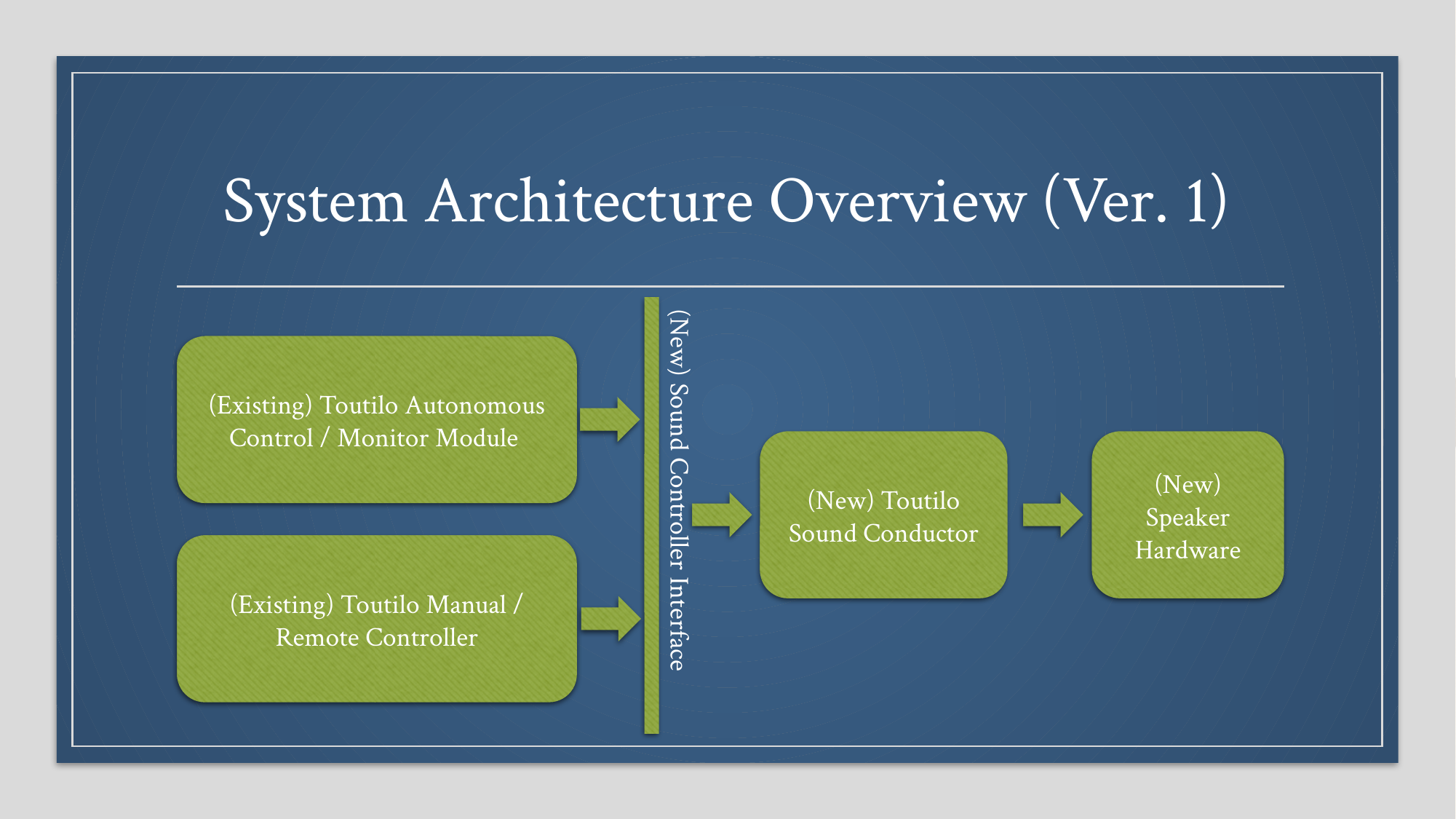

# System Architecture Overview (Ver. 1)

(New) Sound Controller Interface
(Existing) Toutilo Autonomous Control / Monitor Module

(New) Toutilo Sound Conductor
(New) Speaker Hardware

(Existing) Toutilo Manual / Remote Controller